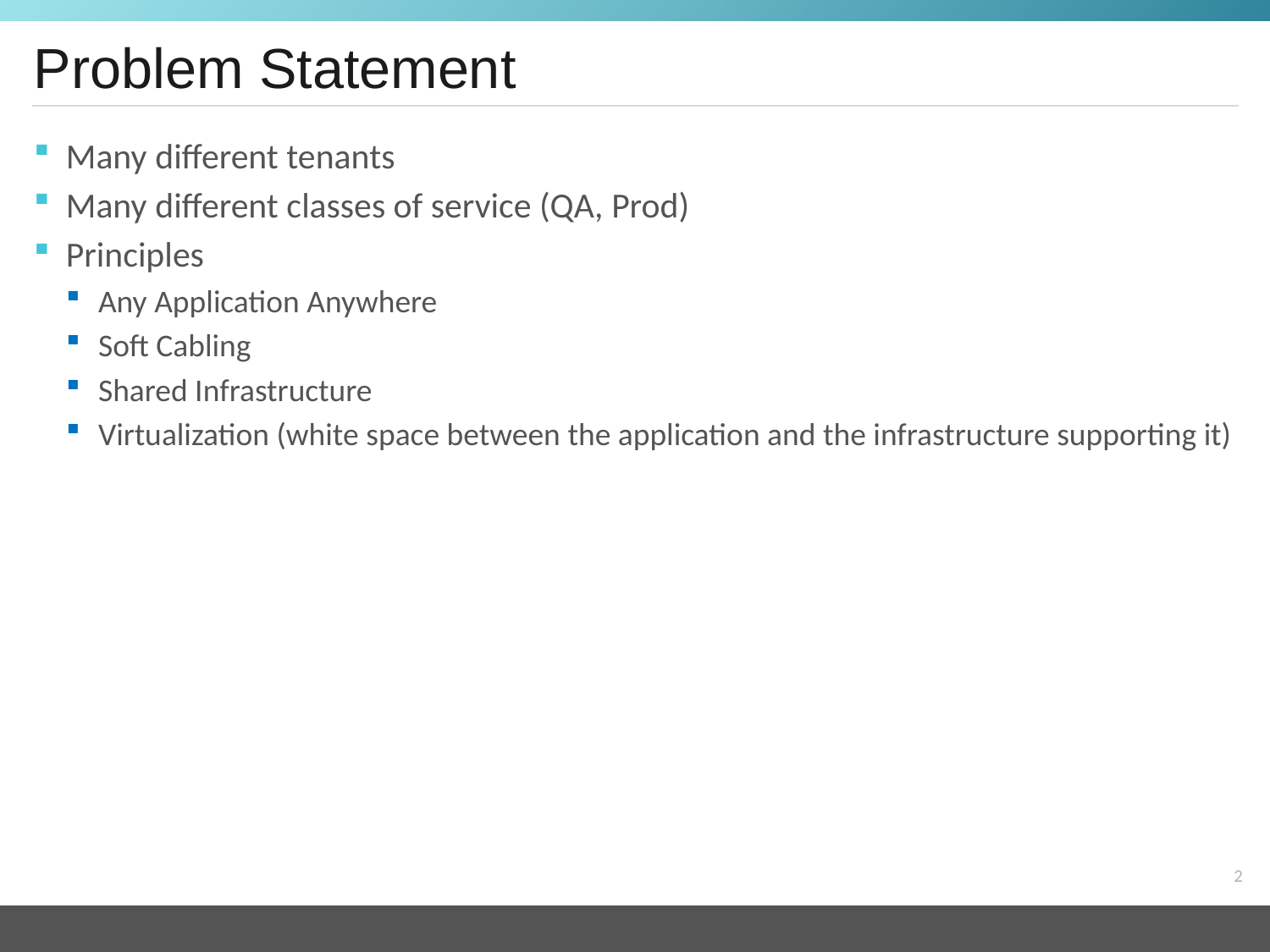

# Problem Statement
Many different tenants
Many different classes of service (QA, Prod)
Principles
Any Application Anywhere
Soft Cabling
Shared Infrastructure
Virtualization (white space between the application and the infrastructure supporting it)
2